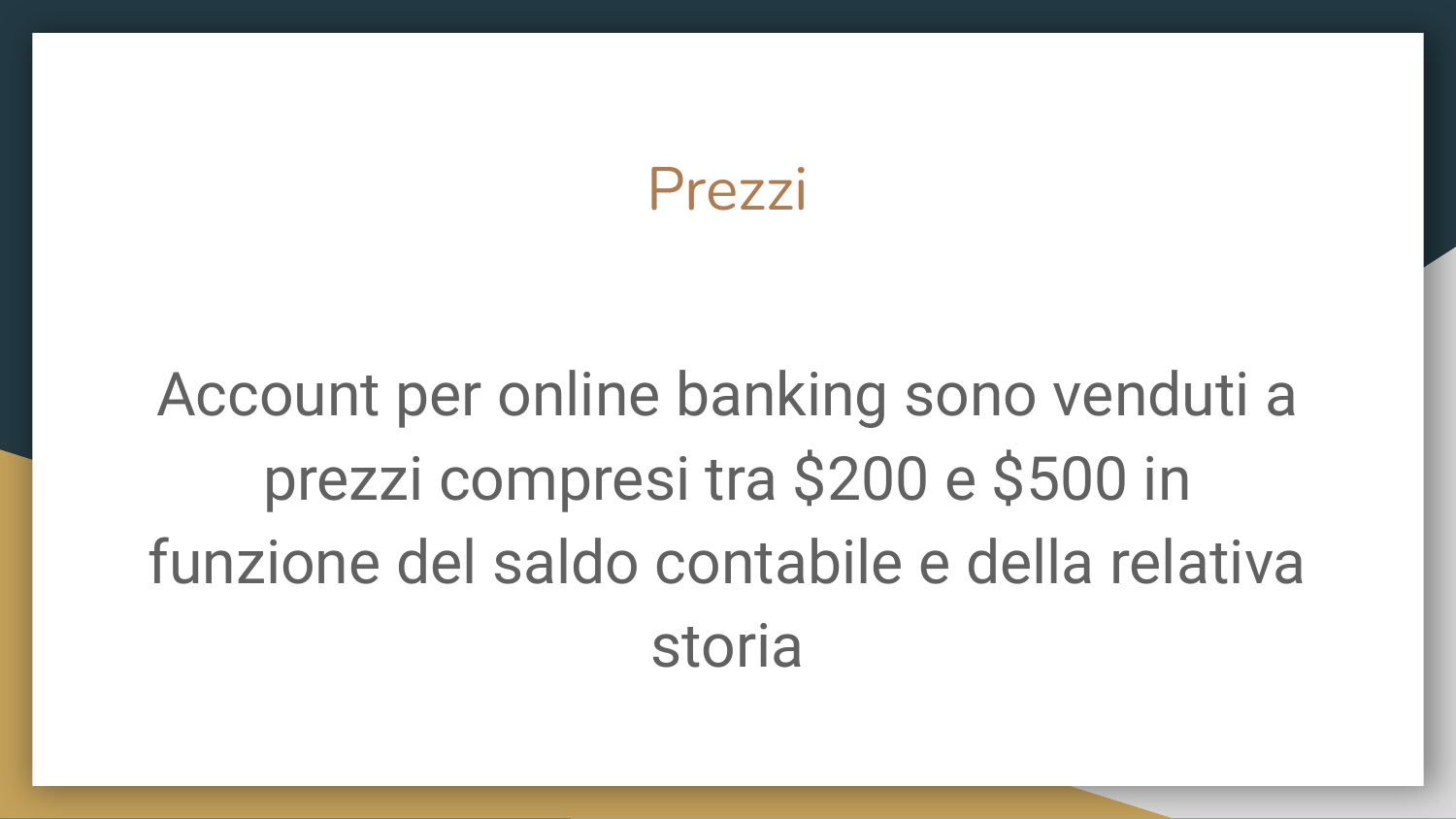

# Prezzi
Account per online banking sono venduti a prezzi compresi tra $200 e $500 in funzione del saldo contabile e della relativa storia